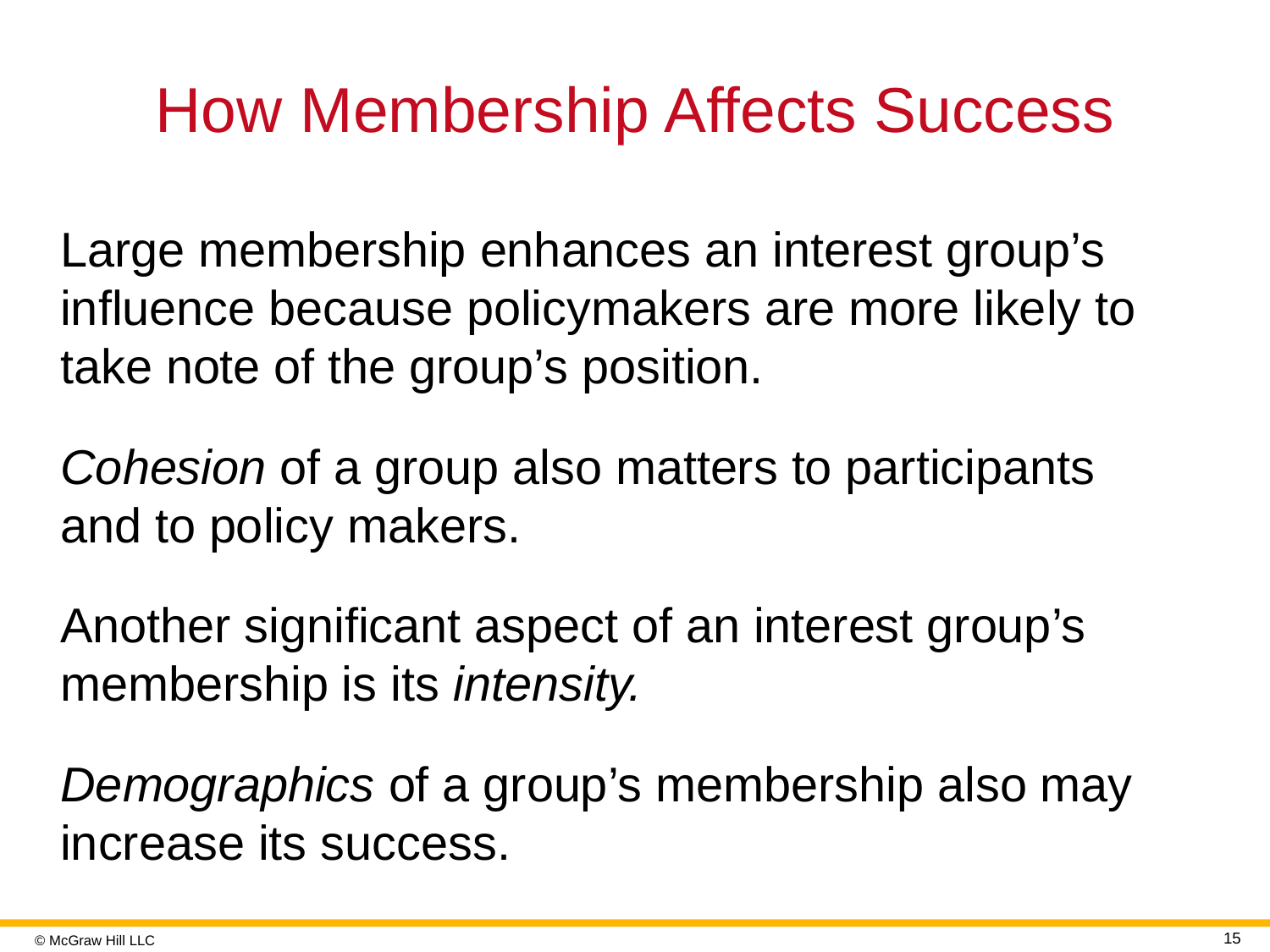

# How Membership Affects Success
Large membership enhances an interest group’s influence because policymakers are more likely to take note of the group’s position.
Cohesion of a group also matters to participants and to policy makers.
Another significant aspect of an interest group’s membership is its intensity.
Demographics of a group’s membership also may increase its success.
15